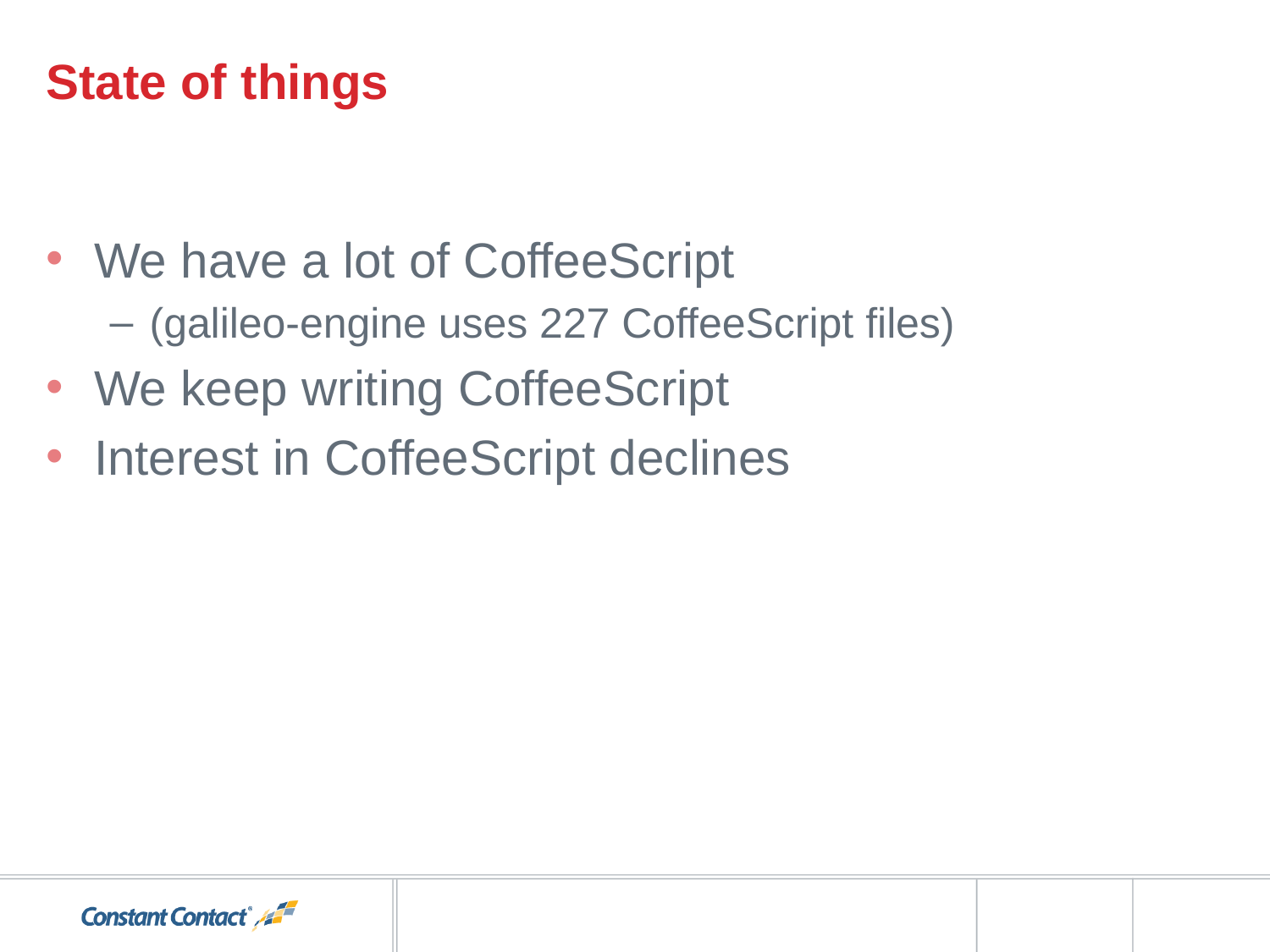

# State of things
We have a lot of CoffeeScript
(galileo-engine uses 227 CoffeeScript files)
We keep writing CoffeeScript
Interest in CoffeeScript declines